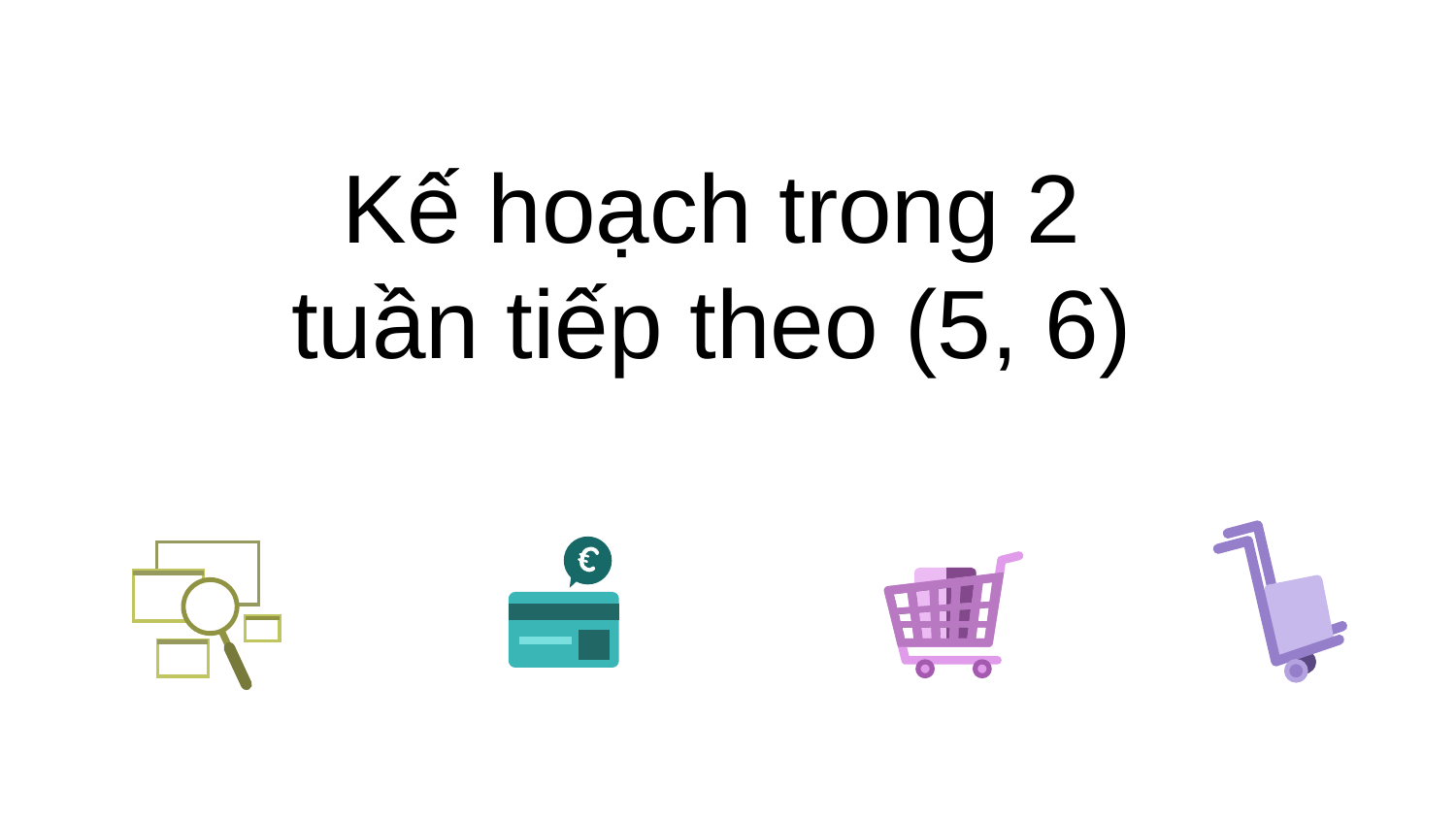

# Kế hoạch trong 2 tuần tiếp theo (5, 6)